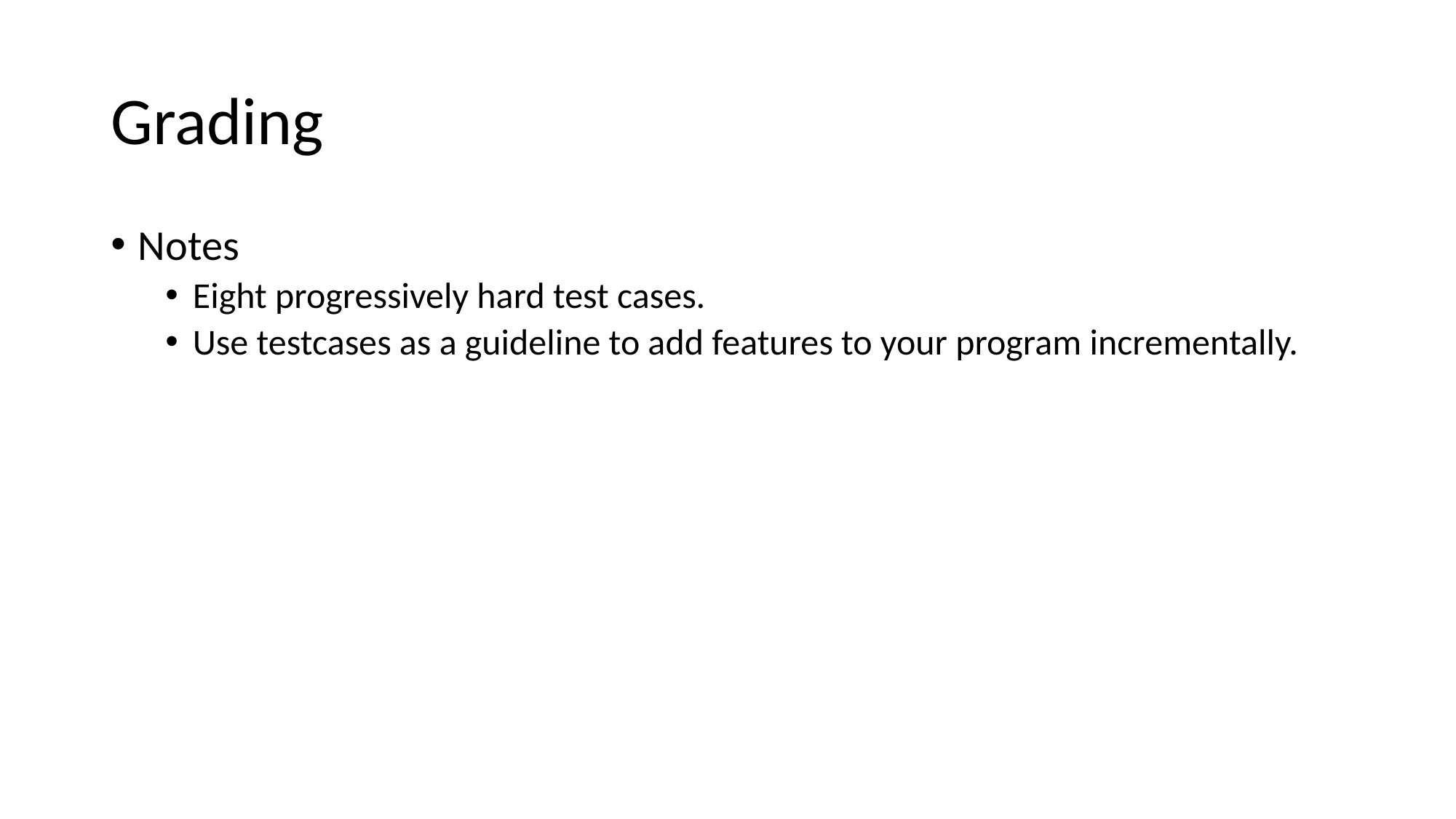

# Grading
Notes
Eight progressively hard test cases.
Use testcases as a guideline to add features to your program incrementally.